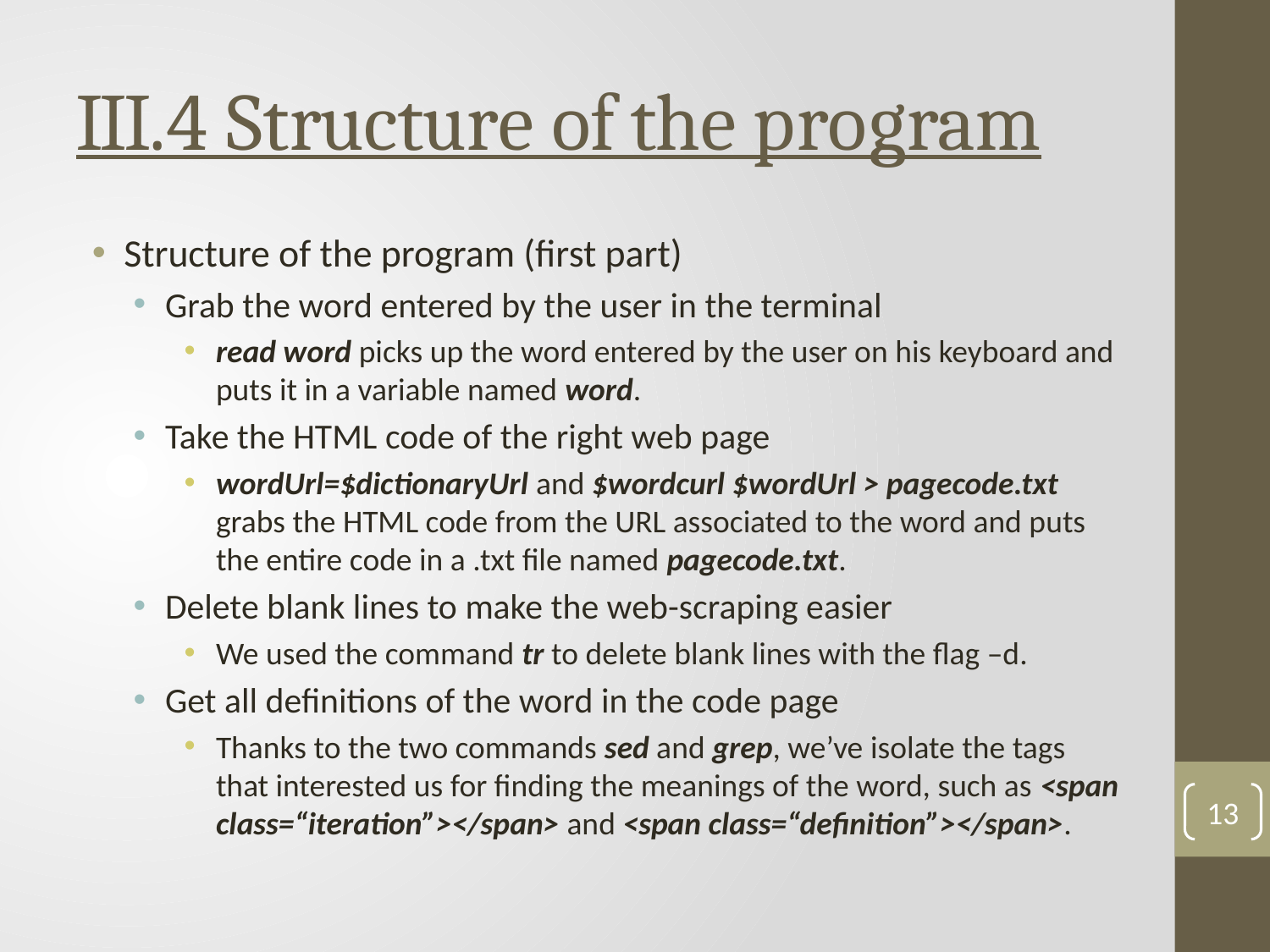

# III.4 Structure of the program
Structure of the program (first part)
Grab the word entered by the user in the terminal
read word picks up the word entered by the user on his keyboard and puts it in a variable named word.
Take the HTML code of the right web page
wordUrl=$dictionaryUrl and $wordcurl $wordUrl > pagecode.txt grabs the HTML code from the URL associated to the word and puts the entire code in a .txt file named pagecode.txt.
Delete blank lines to make the web-scraping easier
We used the command tr to delete blank lines with the flag –d.
Get all definitions of the word in the code page
Thanks to the two commands sed and grep, we’ve isolate the tags that interested us for finding the meanings of the word, such as <span class=“iteration”></span> and <span class=“definition”></span>.
13